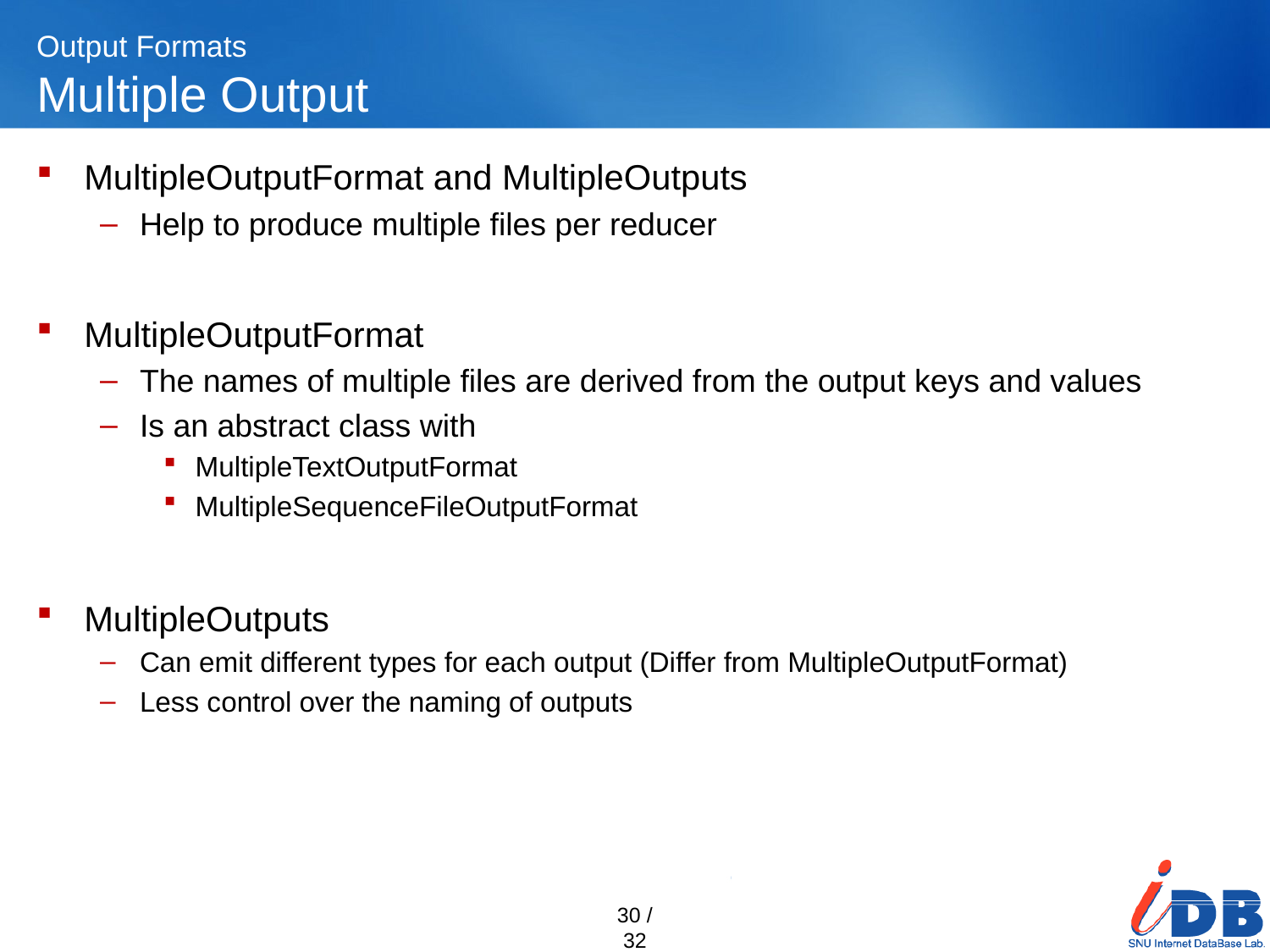

# Output Formats Multiple Output
MultipleOutputFormat and MultipleOutputs
Help to produce multiple files per reducer

MultipleOutputFormat
The names of multiple files are derived from the output keys and values
Is an abstract class with
MultipleTextOutputFormat
MultipleSequenceFileOutputFormat

MultipleOutputs
Can emit different types for each output (Differ from MultipleOutputFormat)
Less control over the naming of outputs

30 / 32